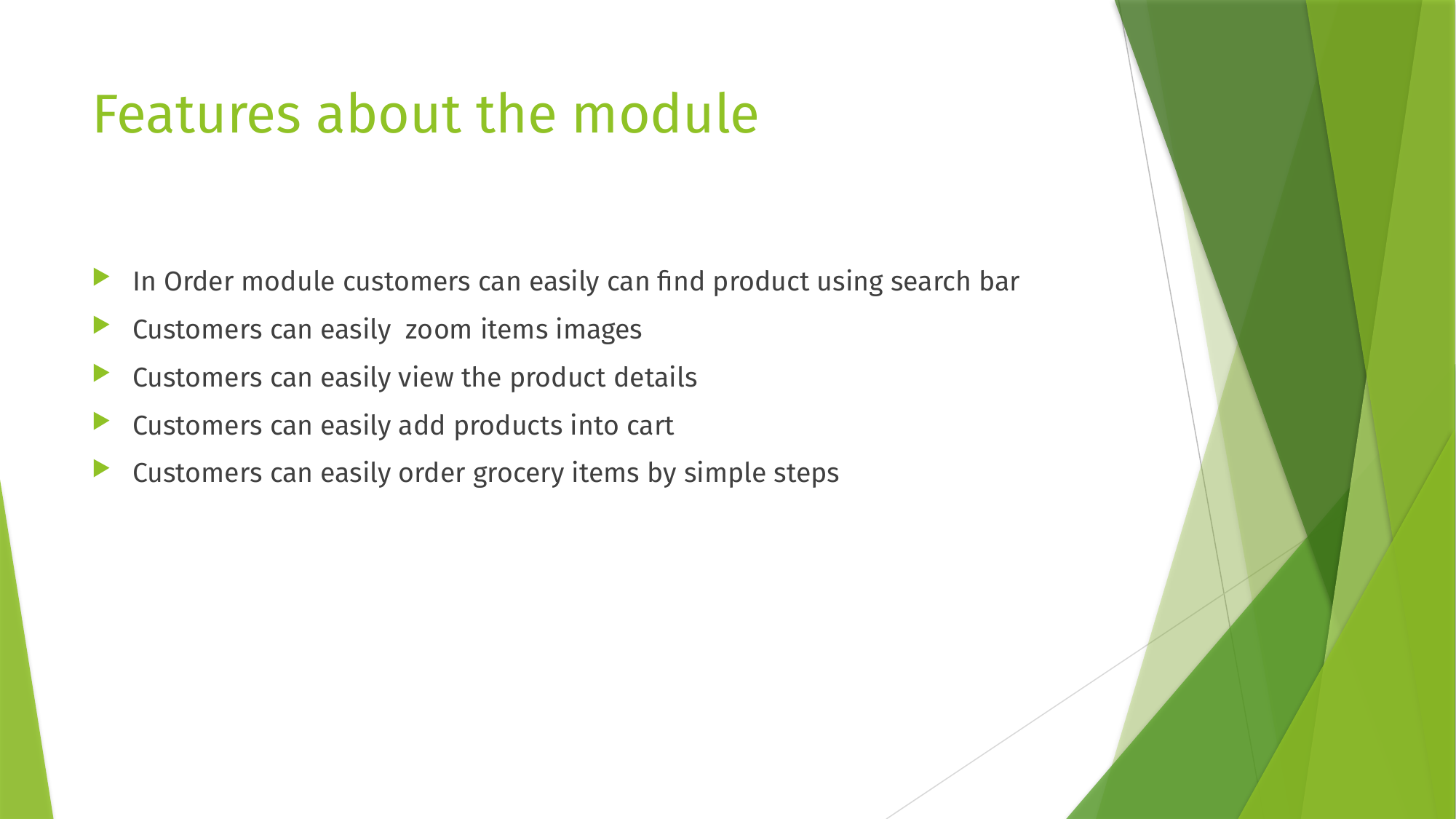

# Features about the module
In Order module customers can easily can find product using search bar
Customers can easily  zoom items images
Customers can easily view the product details
Customers can easily add products into cart
Customers can easily order grocery items by simple steps